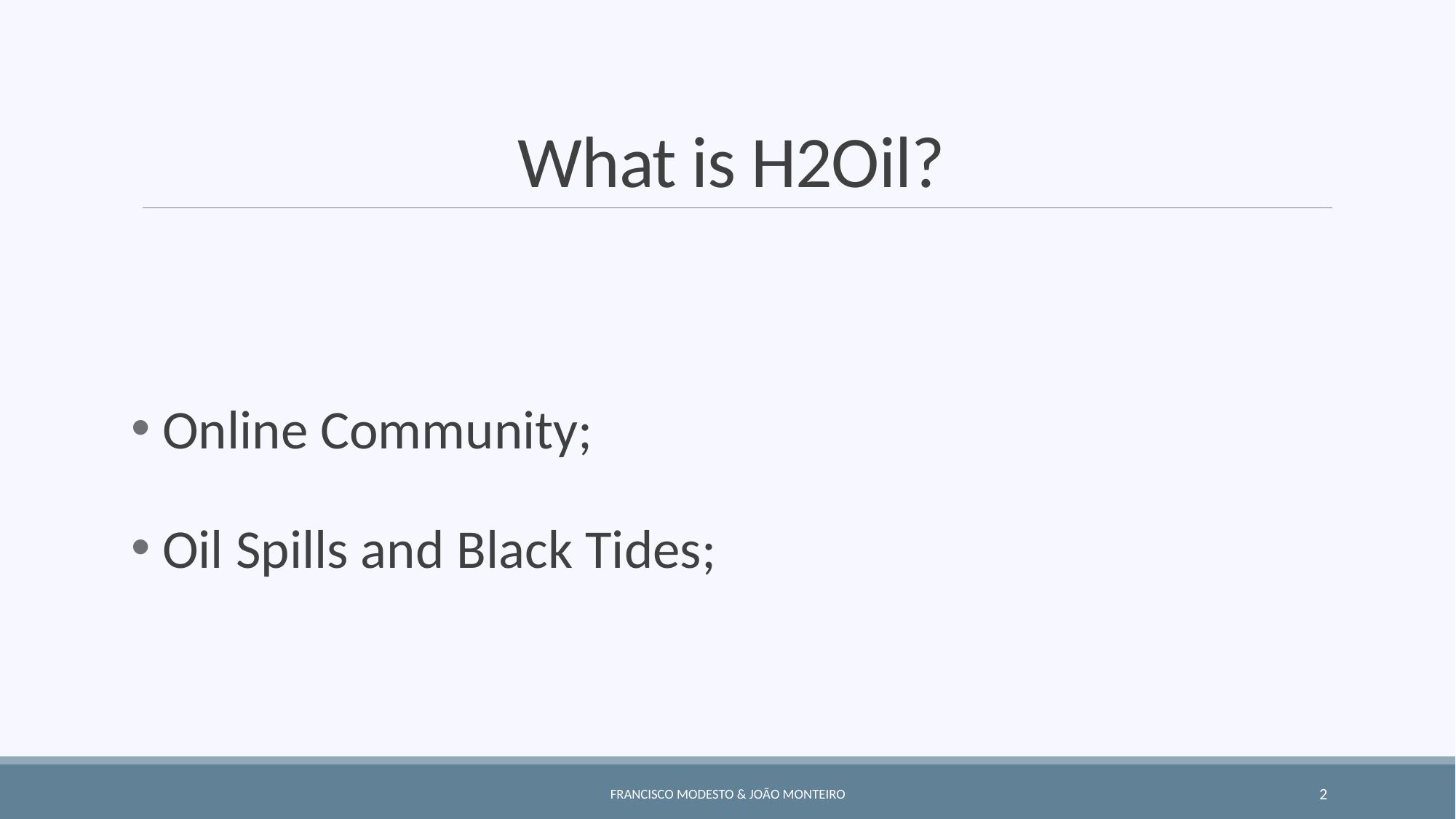

# What is H2Oil?

 Online Community;
 Oil Spills and Black Tides;
Francisco Modesto & João Monteiro
2